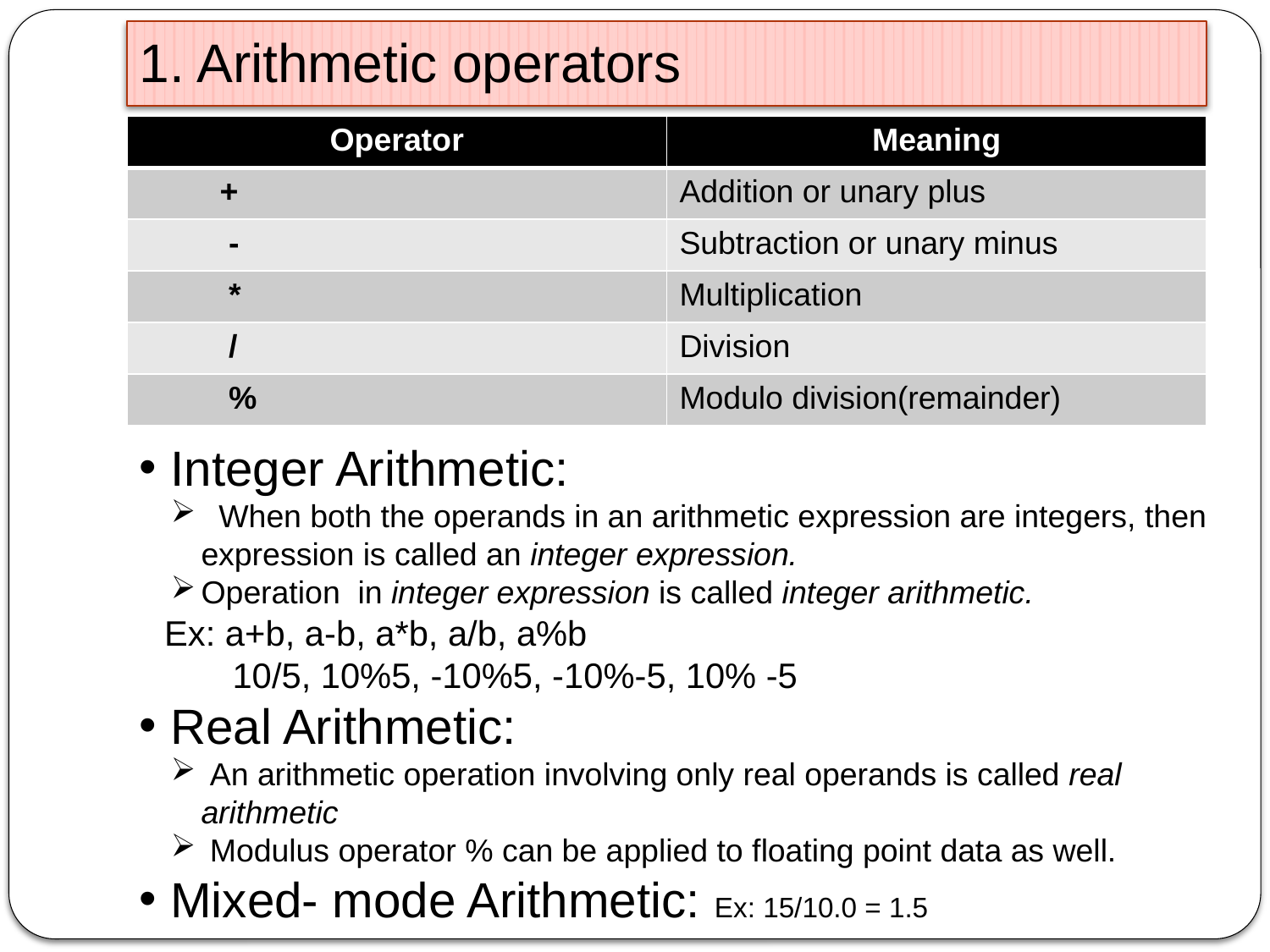

# 1. Arithmetic operators
| Operator | Meaning |
| --- | --- |
| + | Addition or unary plus |
| - | Subtraction or unary minus |
| \* | Multiplication |
| / | Division |
| % | Modulo division(remainder) |
 Integer Arithmetic:
  When both the operands in an arithmetic expression are integers, then expression is called an integer expression.
Operation  in integer expression is called integer arithmetic.
Ex: a+b, a-b, a*b, a/b, a%b
       10/5, 10%5, -10%5, -10%-5, 10% -5
 Real Arithmetic:
 An arithmetic operation involving only real operands is called real arithmetic
 Modulus operator % can be applied to floating point data as well.
 Mixed- mode Arithmetic: Ex: 15/10.0 = 1.5